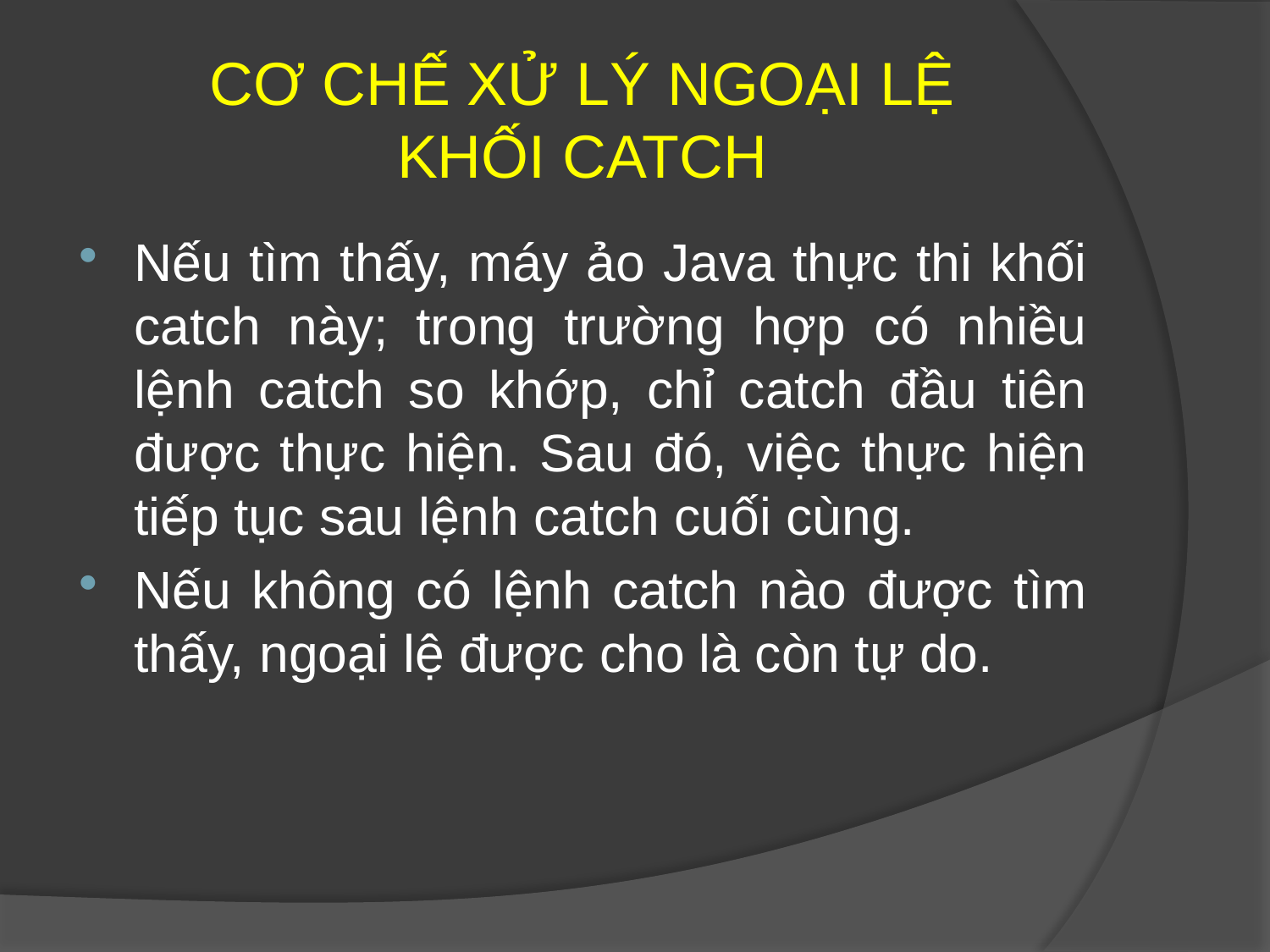

# CƠ CHẾ XỬ LÝ NGOẠI LỆ KHỐI CATCH
Nếu tìm thấy, máy ảo Java thực thi khối catch này; trong trường hợp có nhiều lệnh catch so khớp, chỉ catch đầu tiên được thực hiện. Sau đó, việc thực hiện tiếp tục sau lệnh catch cuối cùng.
Nếu không có lệnh catch nào được tìm thấy, ngoại lệ được cho là còn tự do.